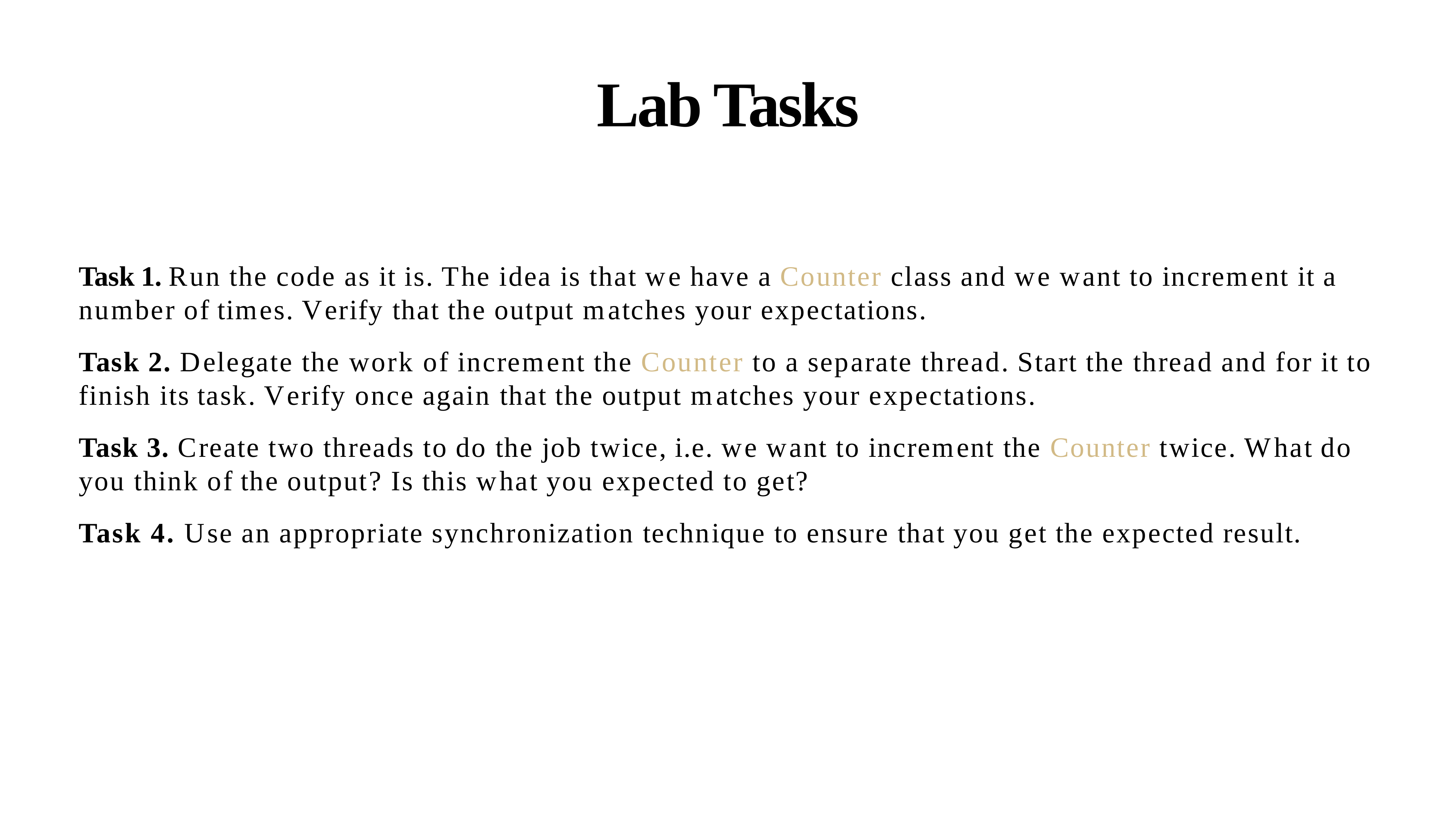

# Lab Tasks
Task 1. Run the code as it is. The idea is that we have a Counter class and we want to increment it a number of times. Verify that the output matches your expectations.
Task 2. Delegate the work of increment the Counter to a separate thread. Start the thread and for it to finish its task. Verify once again that the output matches your expectations.
Task 3. Create two threads to do the job twice, i.e. we want to increment the Counter twice. What do you think of the output? Is this what you expected to get?
Task 4. Use an appropriate synchronization technique to ensure that you get the expected result.